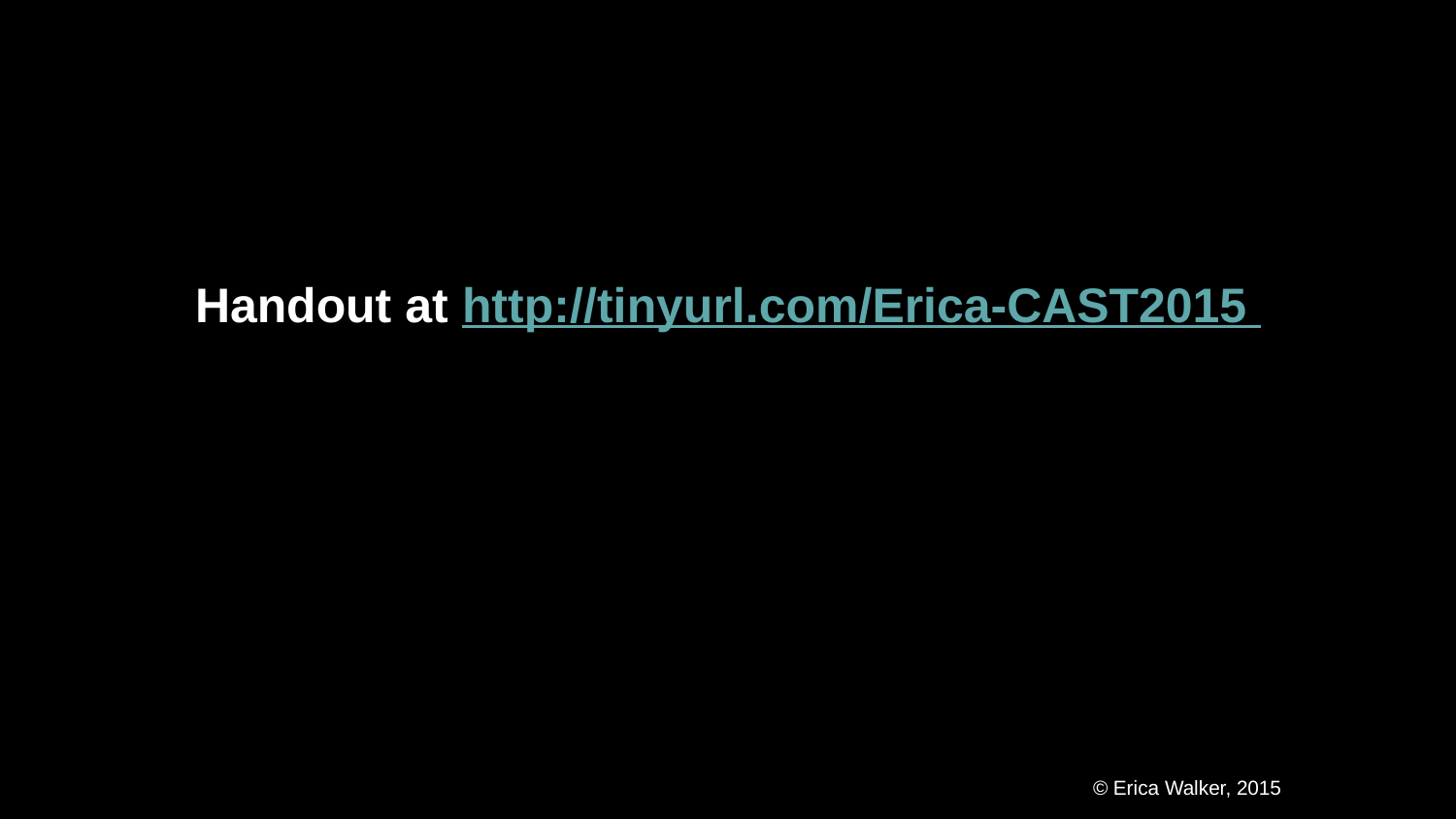

Handout at http://tinyurl.com/Erica-CAST2015
© Erica Walker, 2015